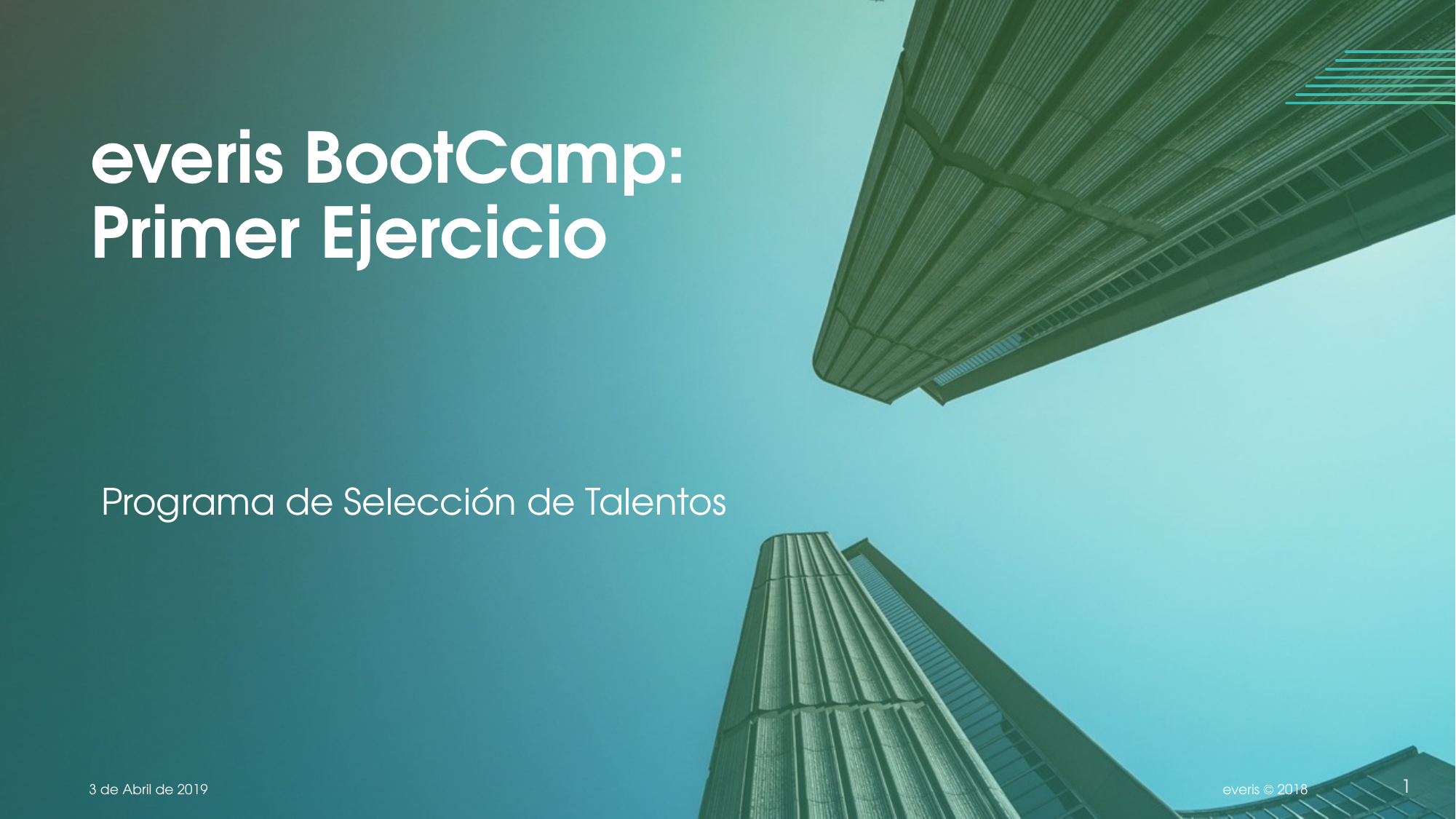

everis BootCamp: Primer Ejercicio
Programa de Selección de Talentos
3 de Abril de 2019
everis © 2018
1